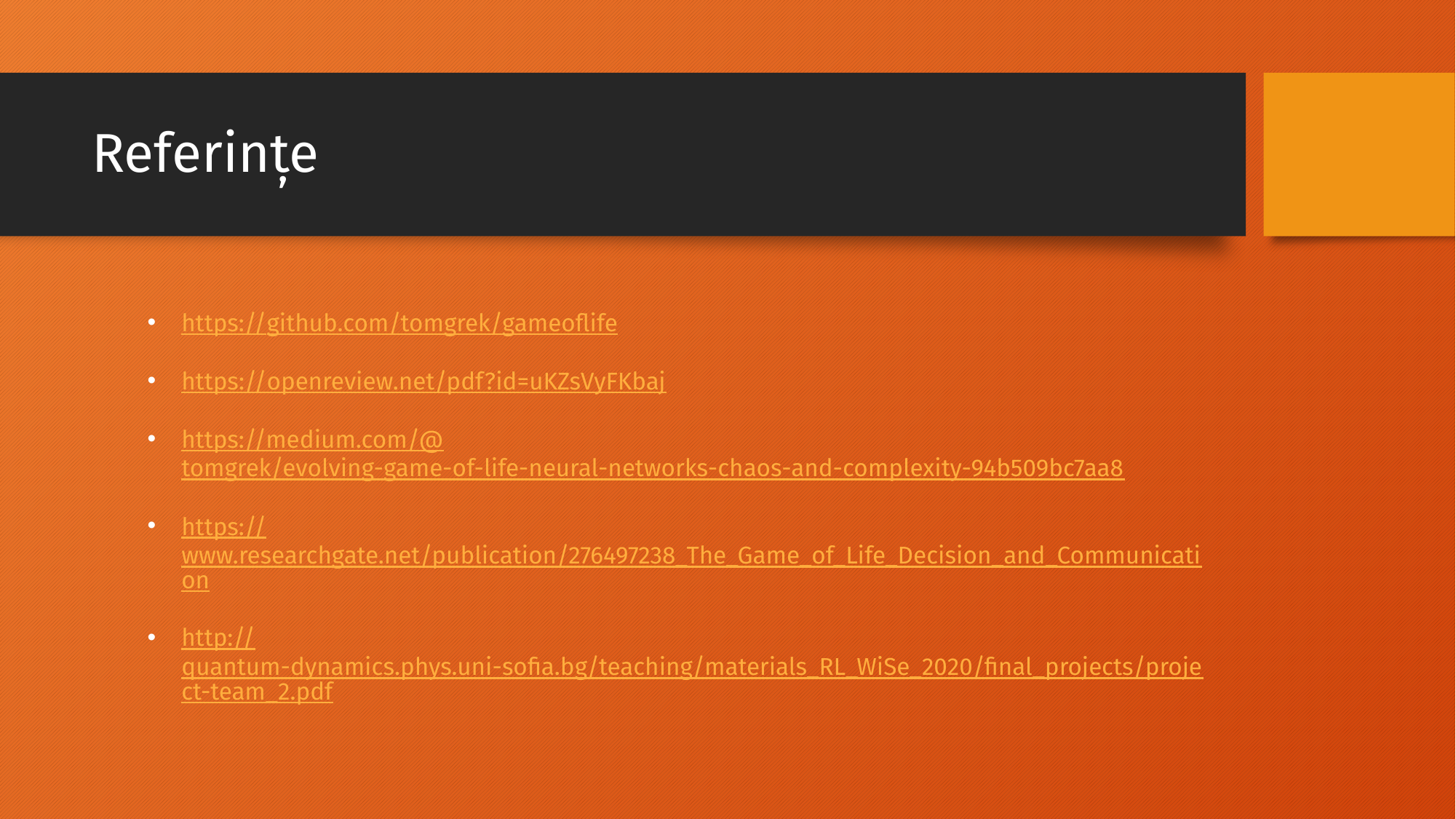

# Referințe
https://github.com/tomgrek/gameoflife

https://openreview.net/pdf?id=uKZsVyFKbaj

https://medium.com/@tomgrek/evolving-game-of-life-neural-networks-chaos-and-complexity-94b509bc7aa8

https://www.researchgate.net/publication/276497238_The_Game_of_Life_Decision_and_Communication

http://quantum-dynamics.phys.uni-sofia.bg/teaching/materials_RL_WiSe_2020/final_projects/project-team_2.pdf